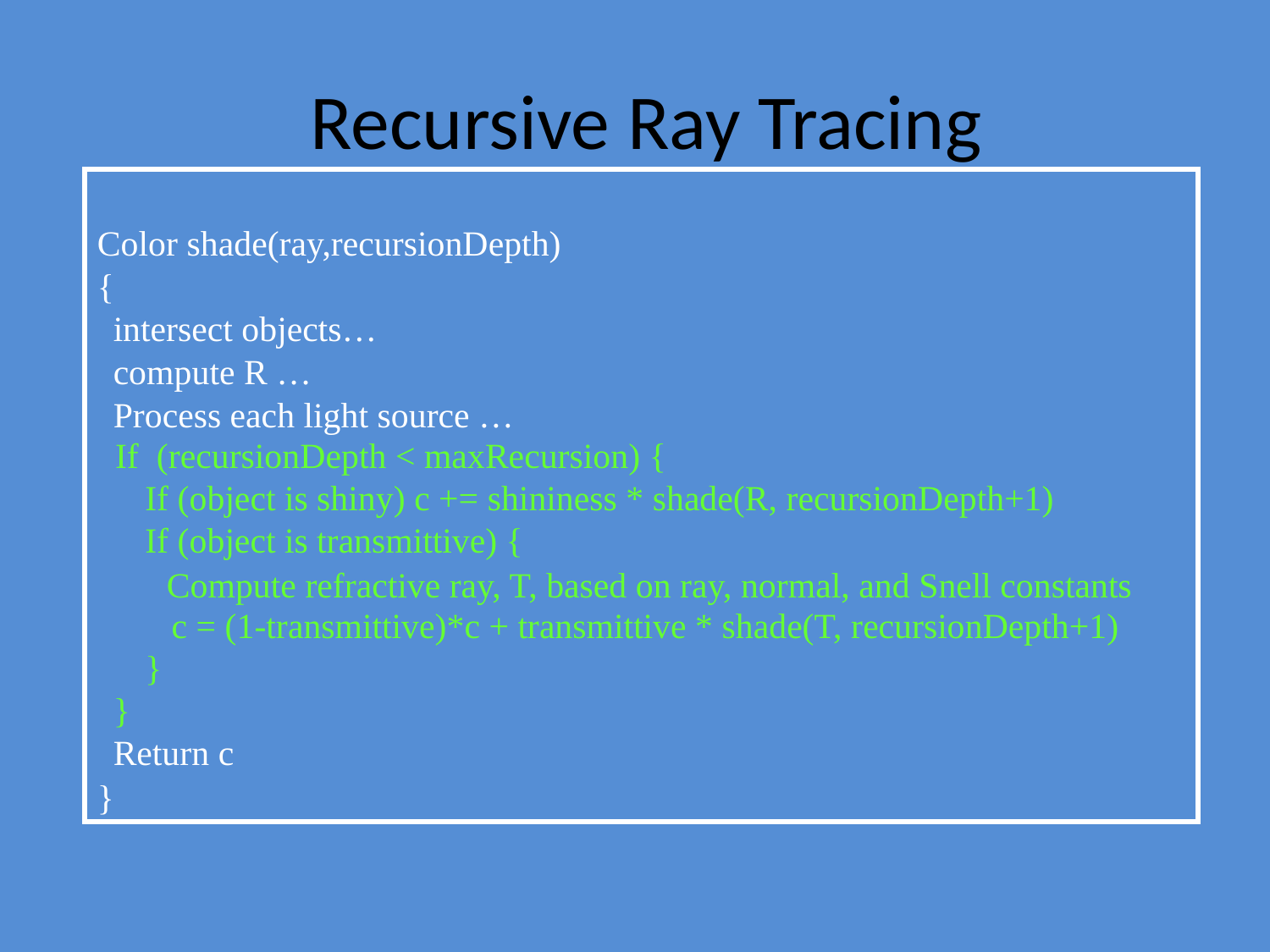

# Recursive Ray Tracing

Color shade(ray,recursionDepth)
{
intersect objects…
compute R …
Process each light source …
  If  (recursionDepth < maxRecursion) {
If (object is shiny) c += shininess * shade(R, recursionDepth+1)
If (object is transmittive) {
      Compute refractive ray, T, based on ray, normal, and Snell constants
   c = (1-transmittive)*c + transmittive * shade(T, recursionDepth+1)
}
}
Return c
}